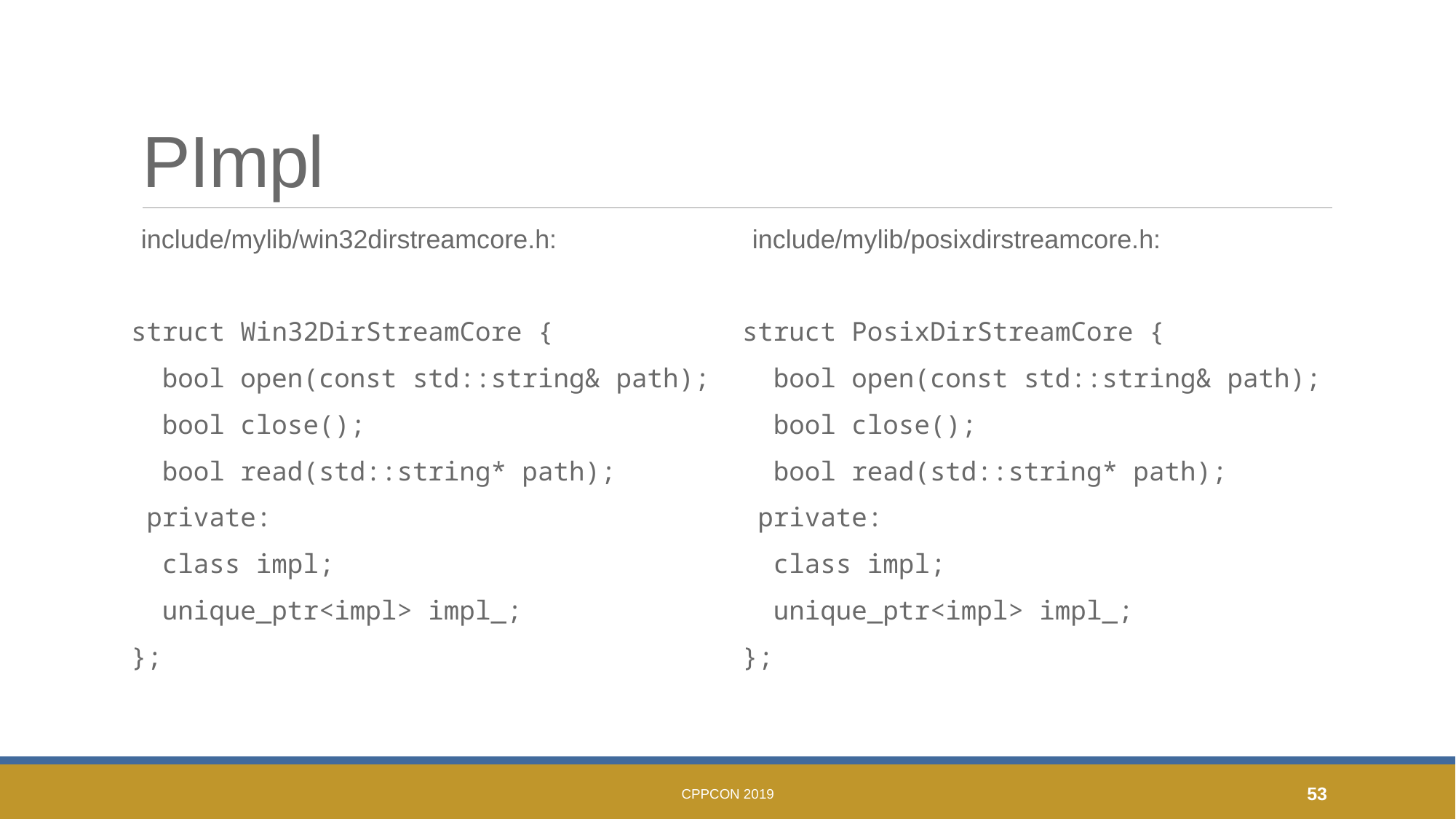

# PImpl
include/mylib/win32dirstreamcore.h:

struct Win32DirStreamCore {
  bool open(const std::string& path);
  bool close();
  bool read(std::string* path);
 private:
  class impl;
  unique_ptr<impl> impl_;
};
include/mylib/posixdirstreamcore.h:

struct PosixDirStreamCore {
  bool open(const std::string& path);
  bool close();
  bool read(std::string* path);
 private:
  class impl;
  unique_ptr<impl> impl_;
};
CppCon 2019
53